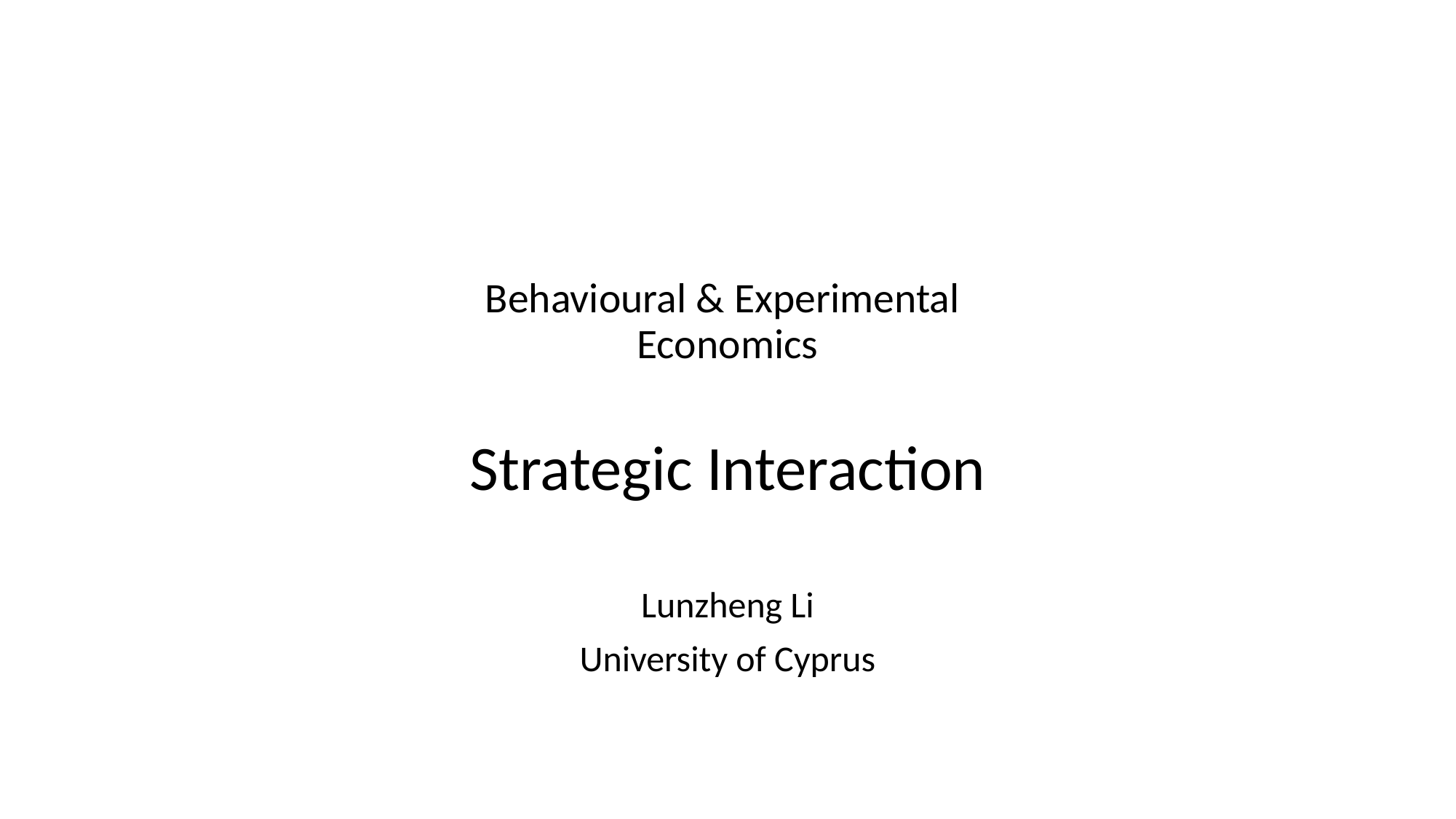

# Behavioural & Experimental Economics Strategic Interaction

Lunzheng Li
University of Cyprus